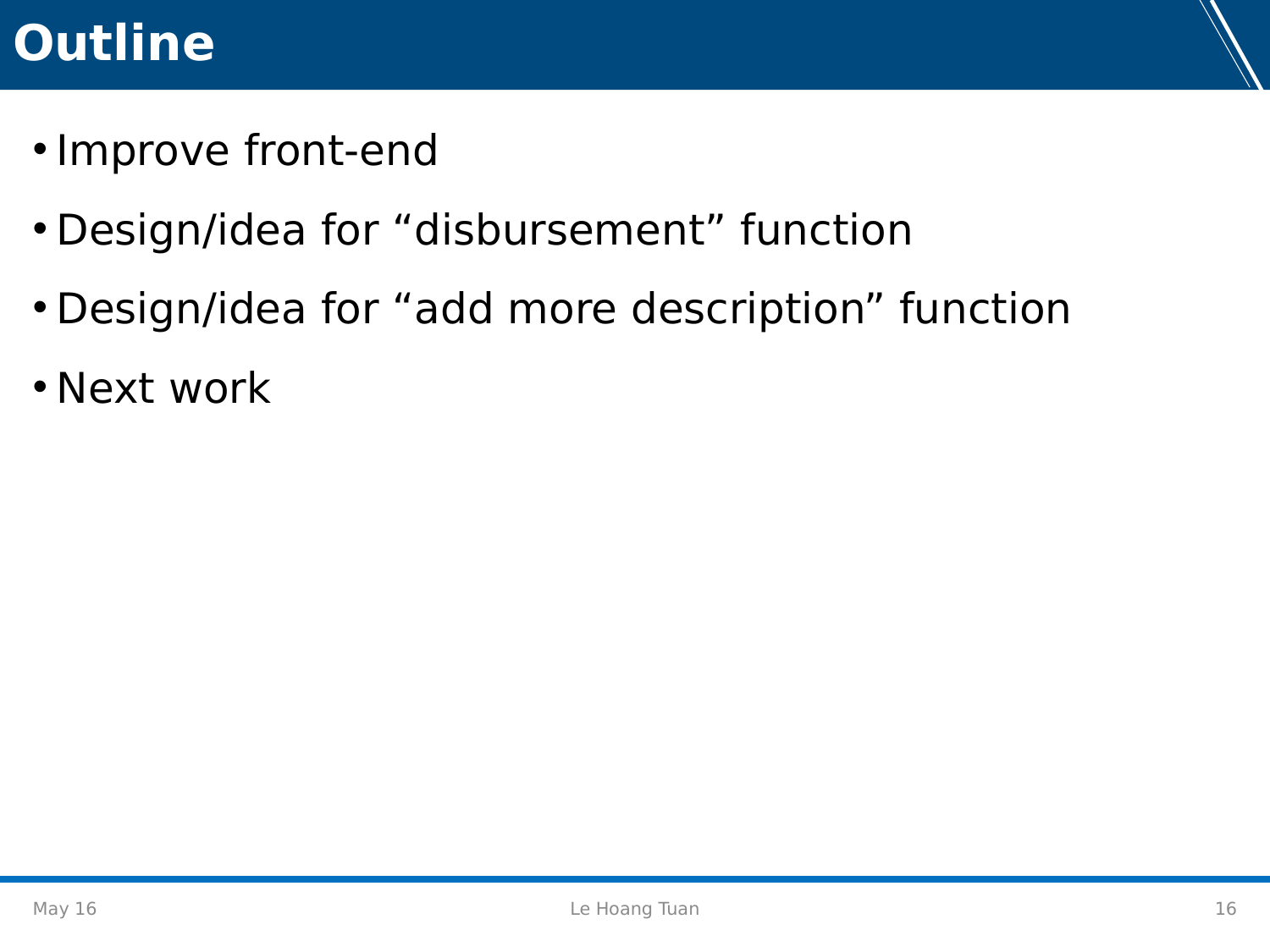

Outline
Improve front-end
Design/idea for “disbursement” function
Design/idea for “add more description” function
Next work

May 16
Le Hoang Tuan
16